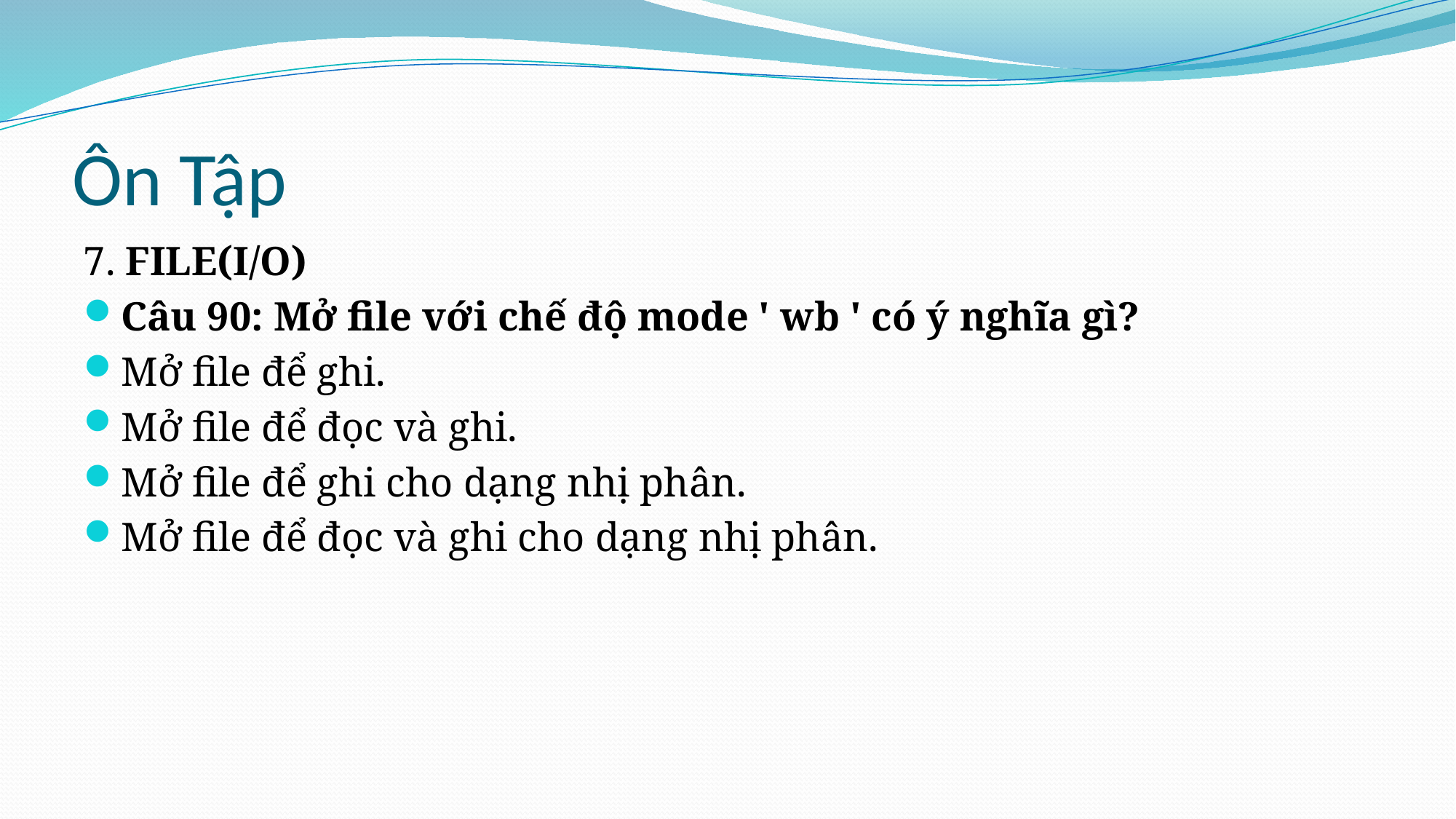

# Ôn Tập
7. FILE(I/O)
Câu 90: Mở file với chế độ mode ' wb ' có ý nghĩa gì?
Mở file để ghi.
Mở file để đọc và ghi.
Mở file để ghi cho dạng nhị phân.
Mở file để đọc và ghi cho dạng nhị phân.